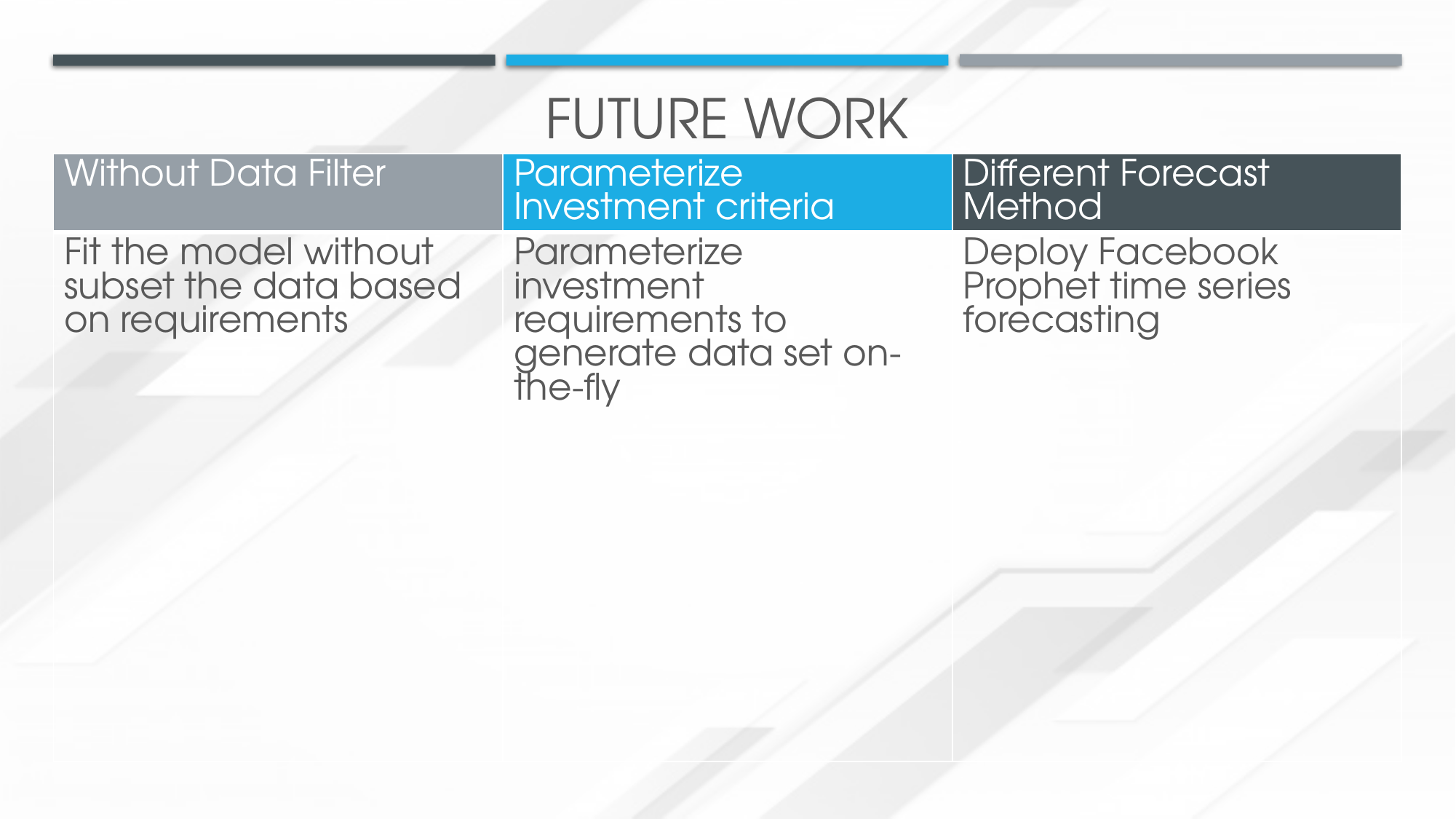

# Future work
| Without Data Filter | Parameterize Investment criteria | Different Forecast Method |
| --- | --- | --- |
| Fit the model without subset the data based on requirements | Parameterize investment requirements to generate data set on-the-fly | Deploy Facebook Prophet time series forecasting |